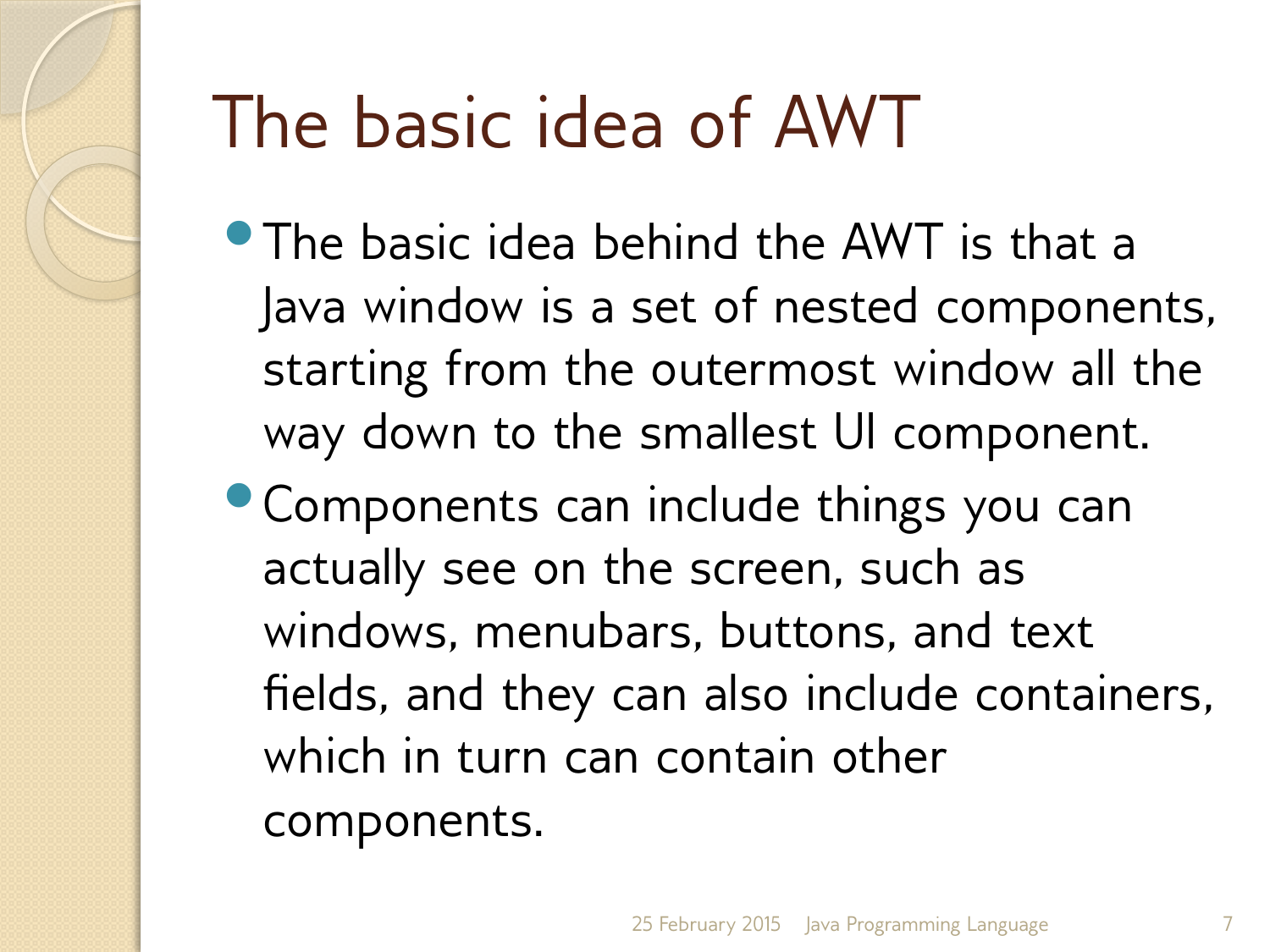

# The basic idea of AWT
The basic idea behind the AWT is that a Java window is a set of nested components, starting from the outermost window all the way down to the smallest UI component.
Components can include things you can actually see on the screen, such as windows, menubars, buttons, and text fields, and they can also include containers, which in turn can contain other components.
25 February 2015
Java Programming Language
7